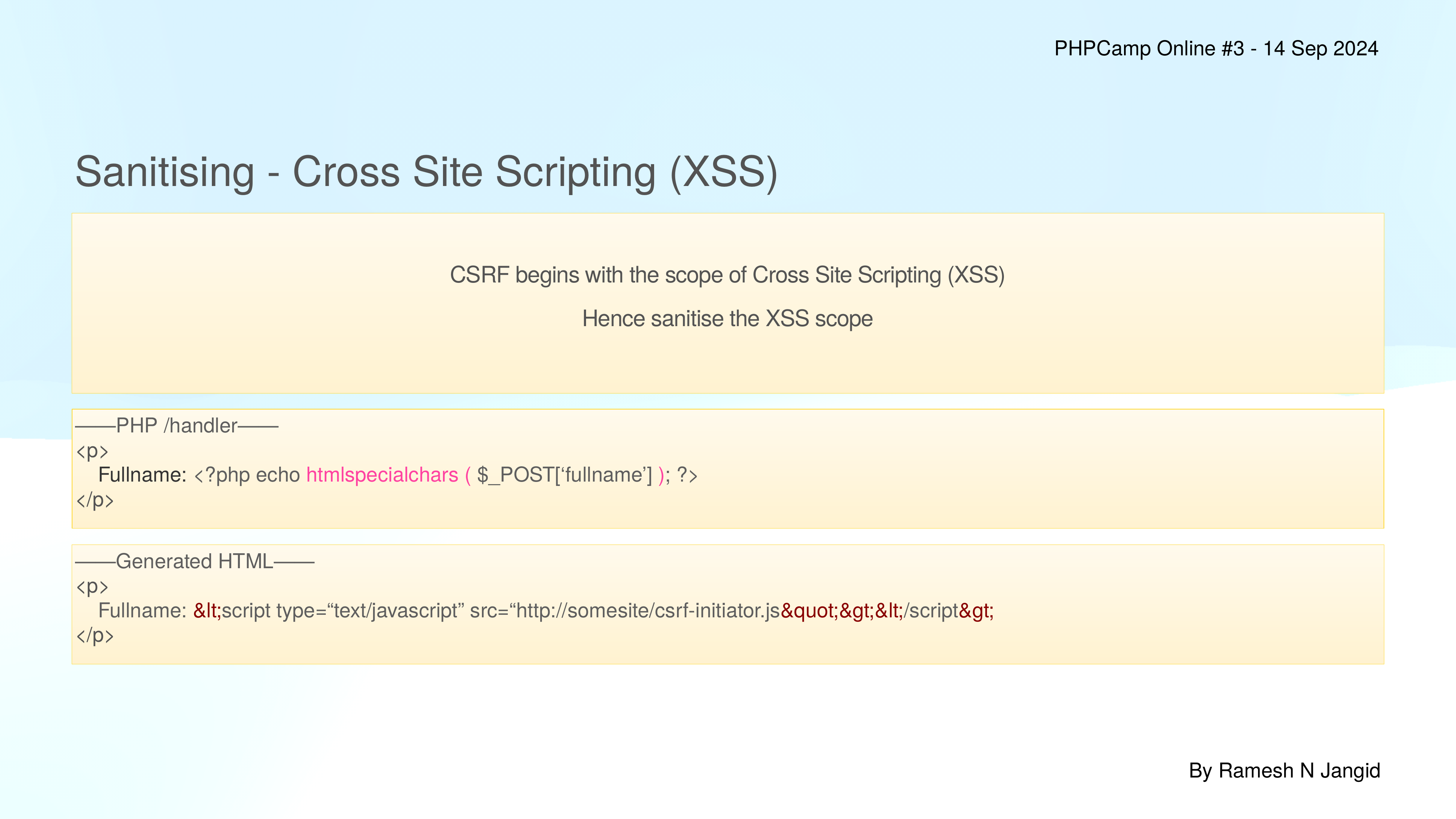

PHPCamp Online #3 - 14 Sep 2024
Sanitising - Cross Site Scripting (XSS)

CSRF begins with the scope of Cross Site Scripting (XSS)

Hence sanitise the XSS scope
——PHP /handler——
<p>
    Fullname: <?php echo htmlspecialchars ( $_POST[‘fullname’] ); ?>
</p>
——Generated HTML——
<p>
    Fullname: &lt;script type=“text/javascript” src=“http://somesite/csrf-initiator.js&quot;&gt;&lt;/script&gt;
</p>
By Ramesh N Jangid